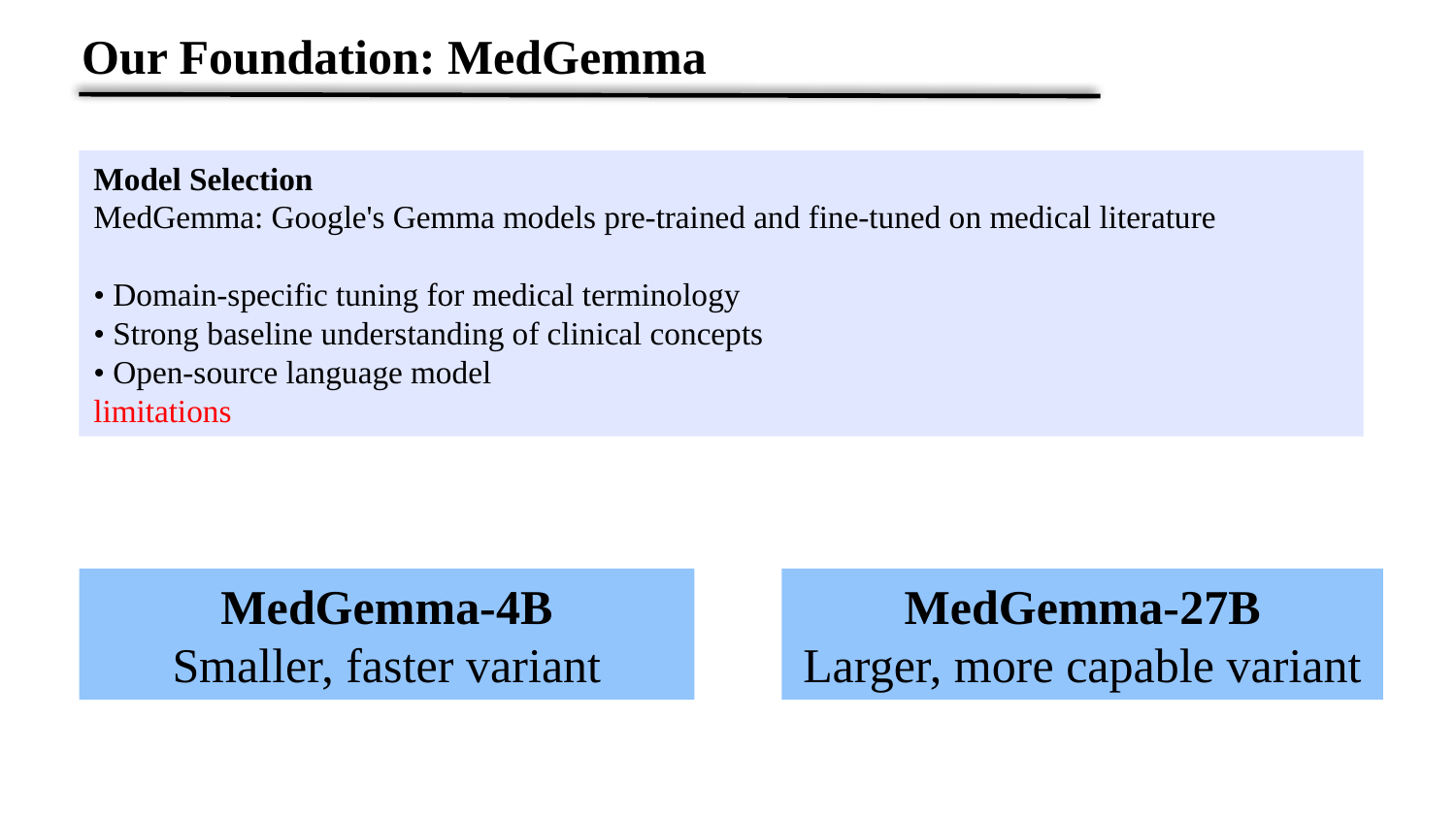

# Our Foundation: MedGemma
Model Selection
MedGemma: Google's Gemma models pre-trained and fine-tuned on medical literature

• Domain-specific tuning for medical terminology
• Strong baseline understanding of clinical concepts
• Open-source language model
limitations
MedGemma-4B
Smaller, faster variant
MedGemma-27B
Larger, more capable variant